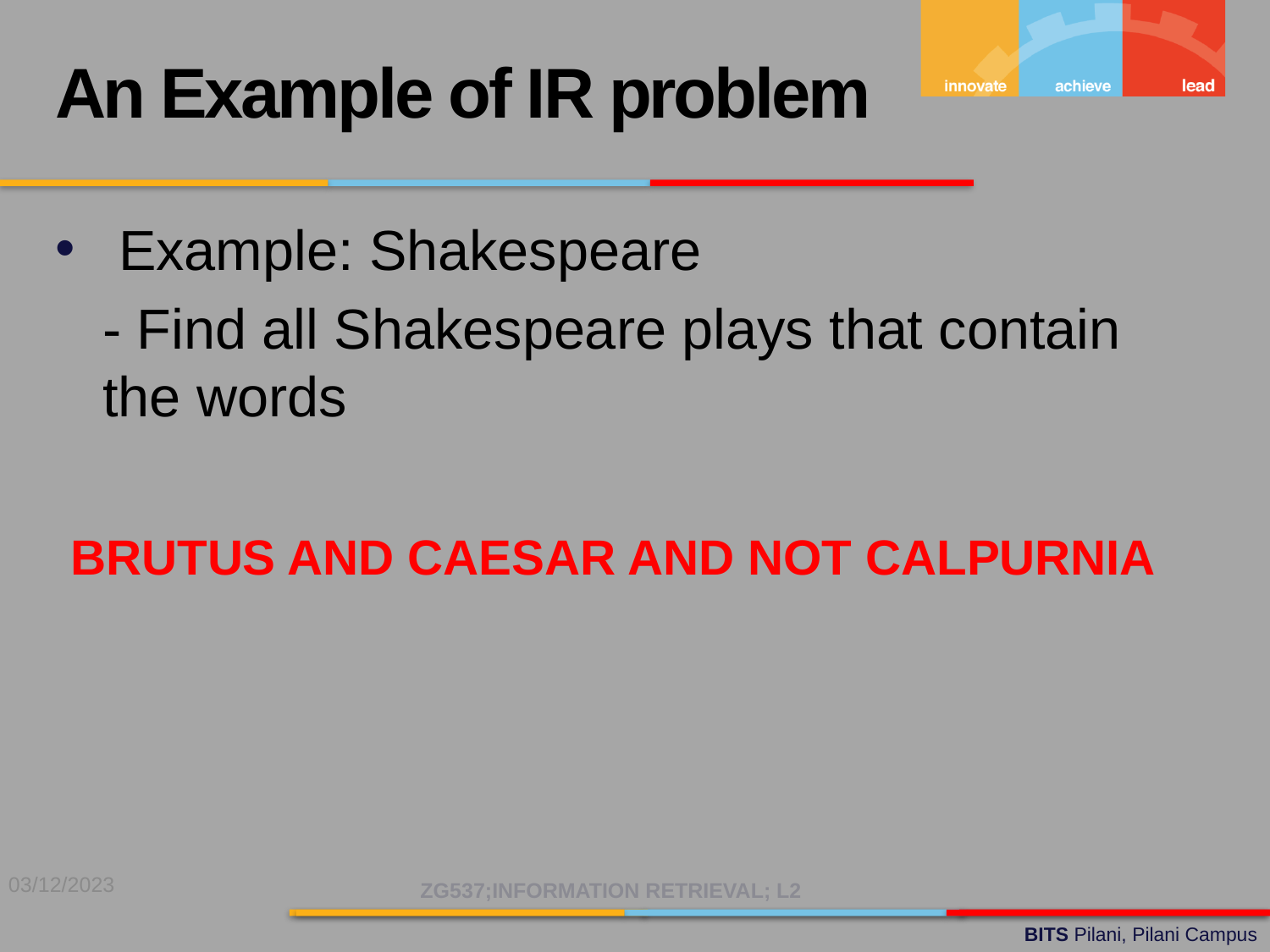

An Example of IR problem
Example: Shakespeare
	- Find all Shakespeare plays that contain the words

 BRUTUS AND CAESAR AND NOT CALPURNIA

03/12/2023
ZG537;INFORMATION RETRIEVAL; L2